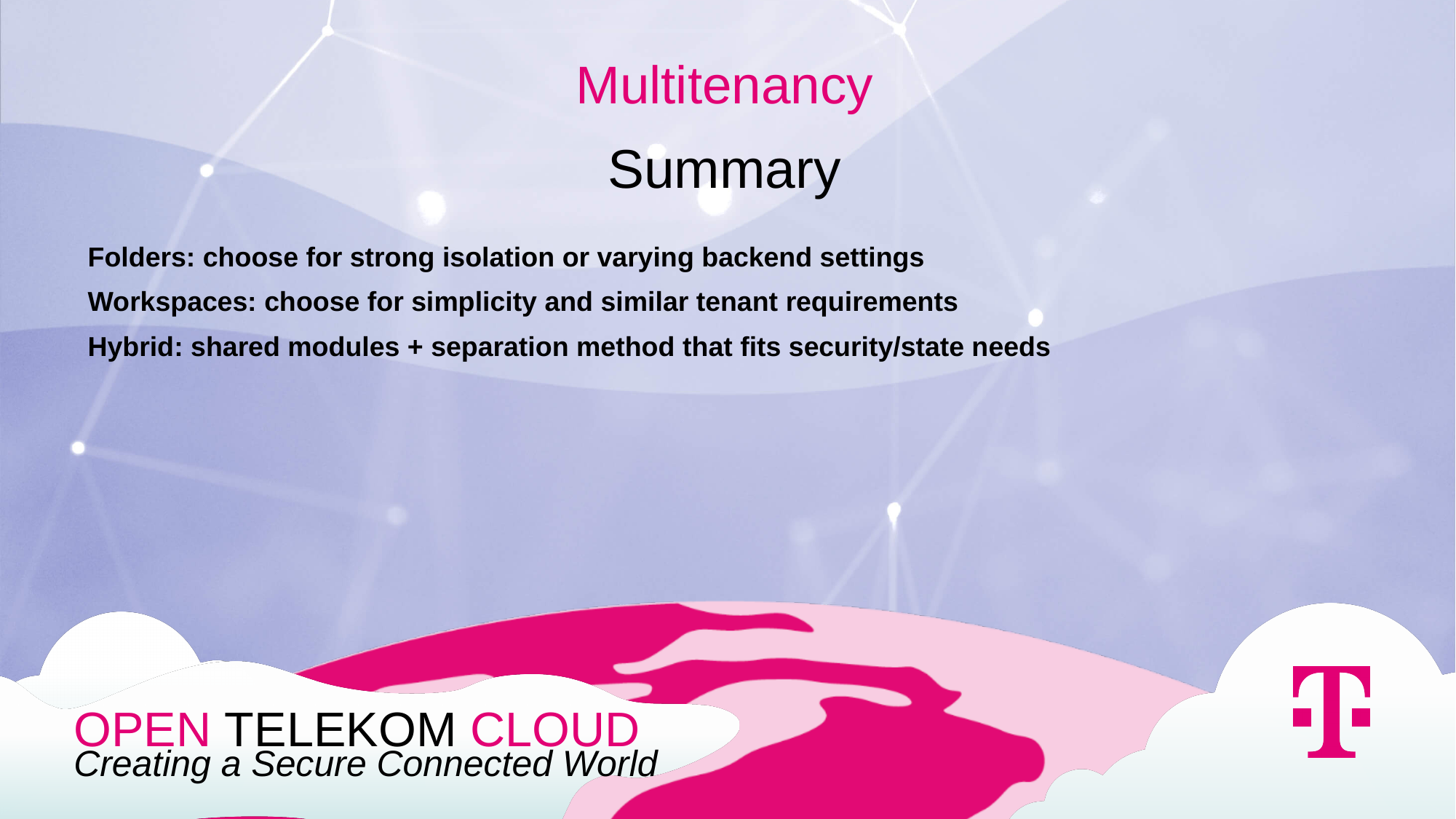

Multitenancy
Summary
Folders: choose for strong isolation or varying backend settings
Workspaces: choose for simplicity and similar tenant requirements
Hybrid: shared modules + separation method that fits security/state needs